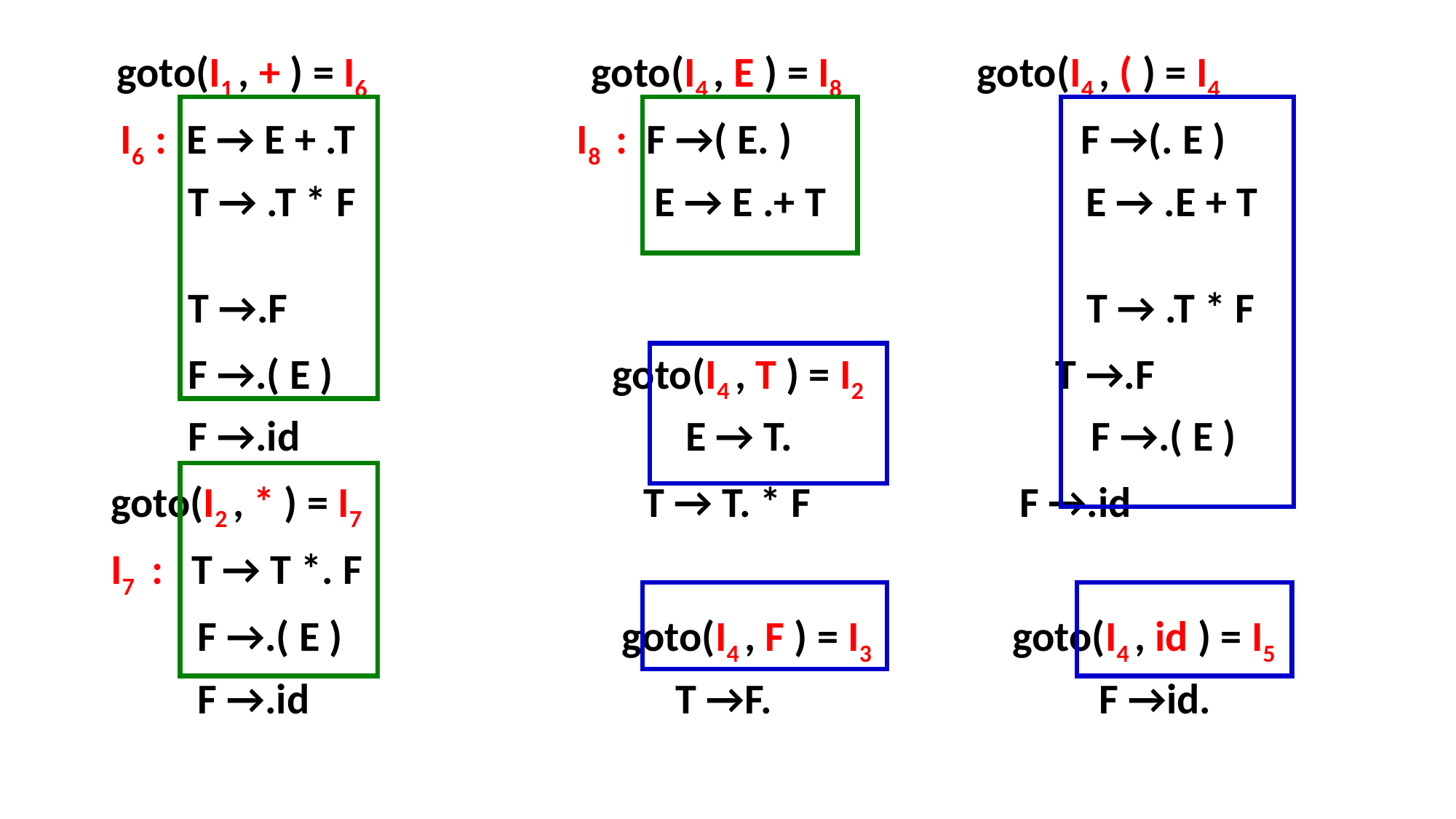

goto(I1 , + ) = I6                           goto(I4 , E ) = I8                        goto(I4 , ( ) = I4
 I6  :  E → E + .T                       I8  :  F →( E. )                              F →(. E )
        T → .T * F                               E → E .+ T                           E → .E + T
        T →.F                                                                                   T → .T * F
        F →.( E )                             goto(I4 , T ) = I2                                  T →.F
        F →.id                                        E → T.                               F →.( E )
goto(I2 , * ) = I7                                                  T → T. * F                                     F →.id
I7   :   T → T *. F
         F →.( E )                             goto(I4 , F ) = I3                         goto(I4 , id ) = I5
         F →.id                                      T →F.                                  F →id.